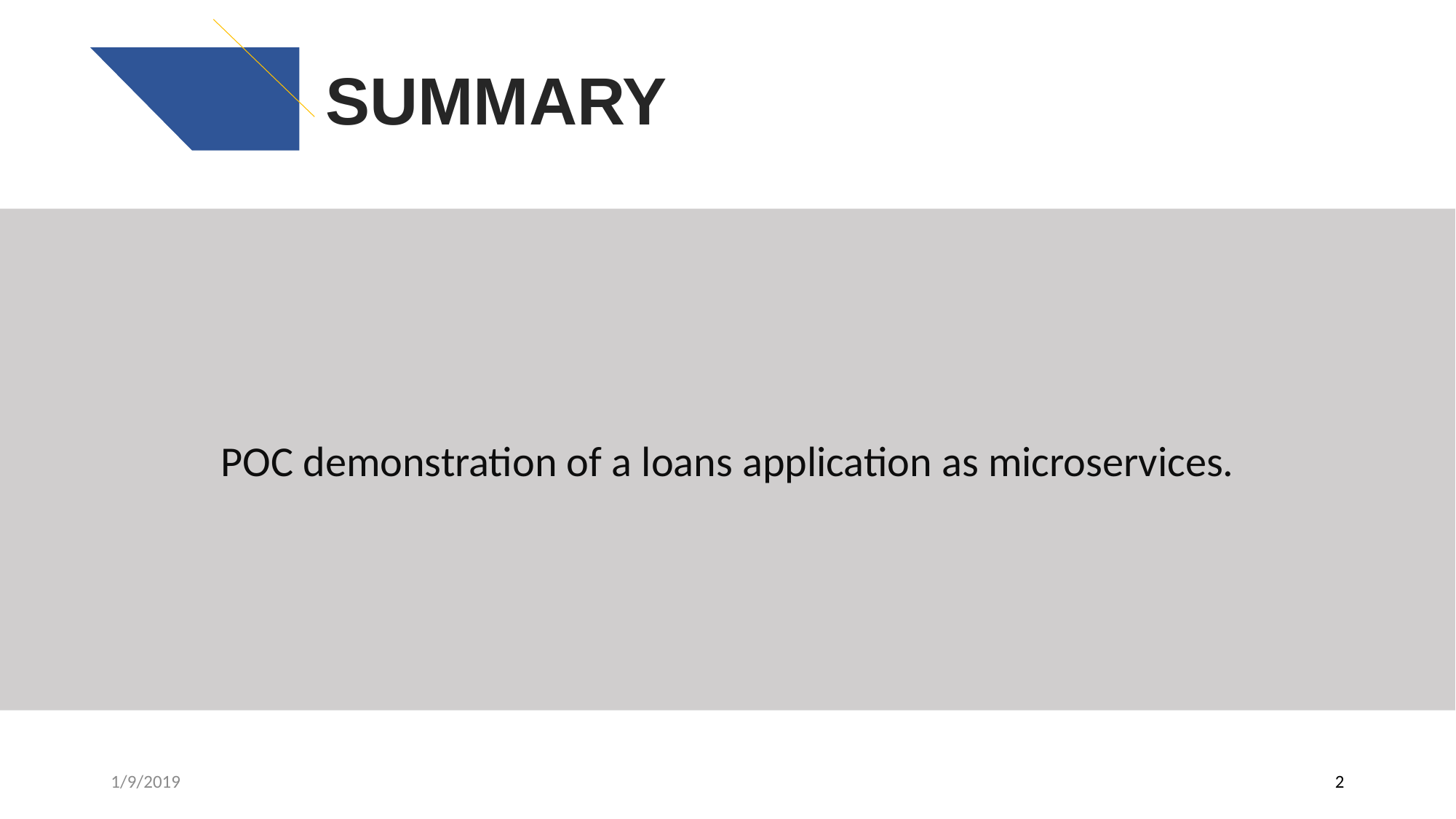

SUMMARY
POC demonstration of a loans application as microservices.
1/9/2019
2